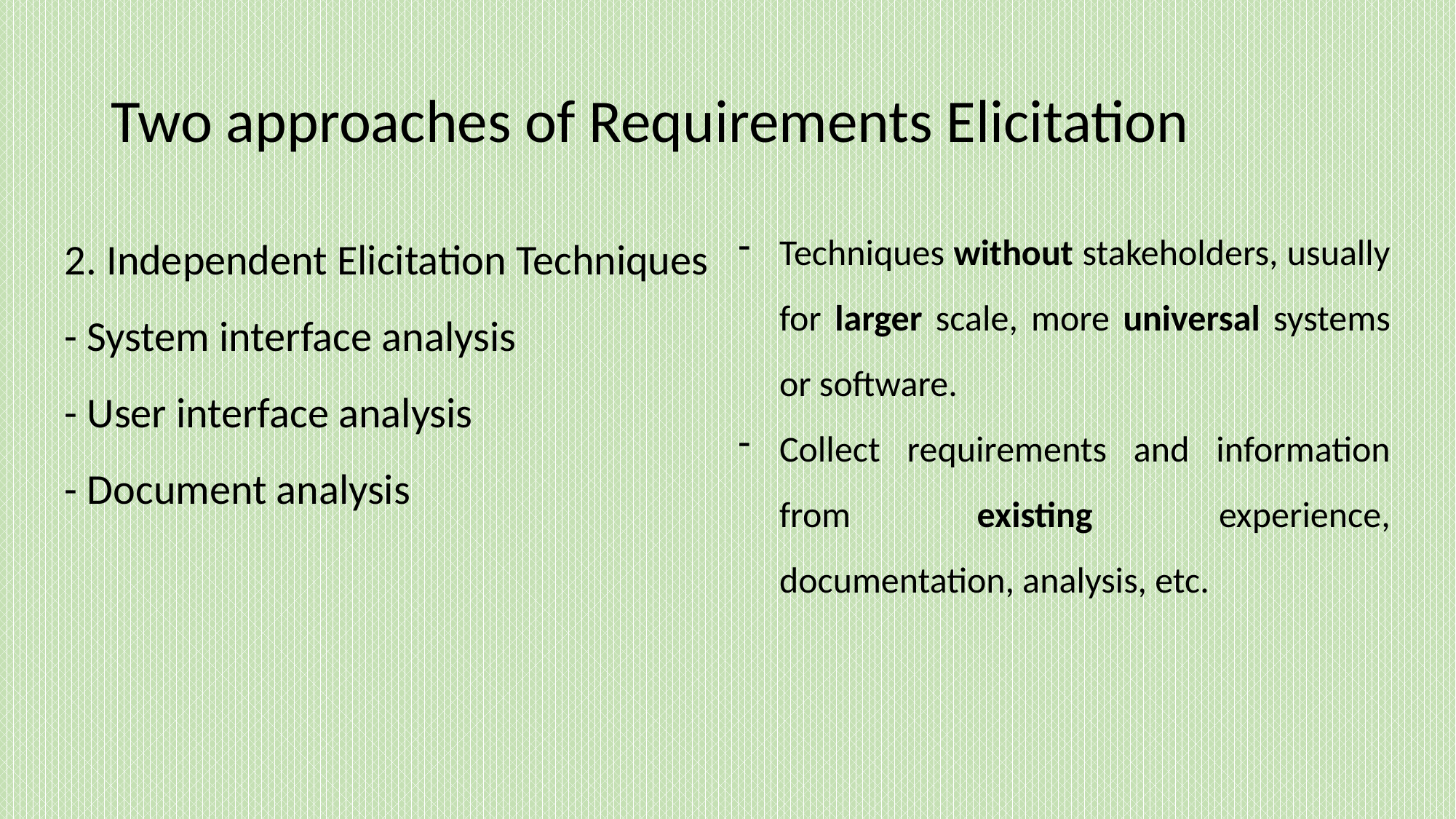

# Two approaches of Requirements Elicitation
Techniques without stakeholders, usually for larger scale, more universal systems or software.
Collect requirements and information from existing experience, documentation, analysis, etc.

2. Independent Elicitation Techniques
- System interface analysis
- User interface analysis
- Document analysis